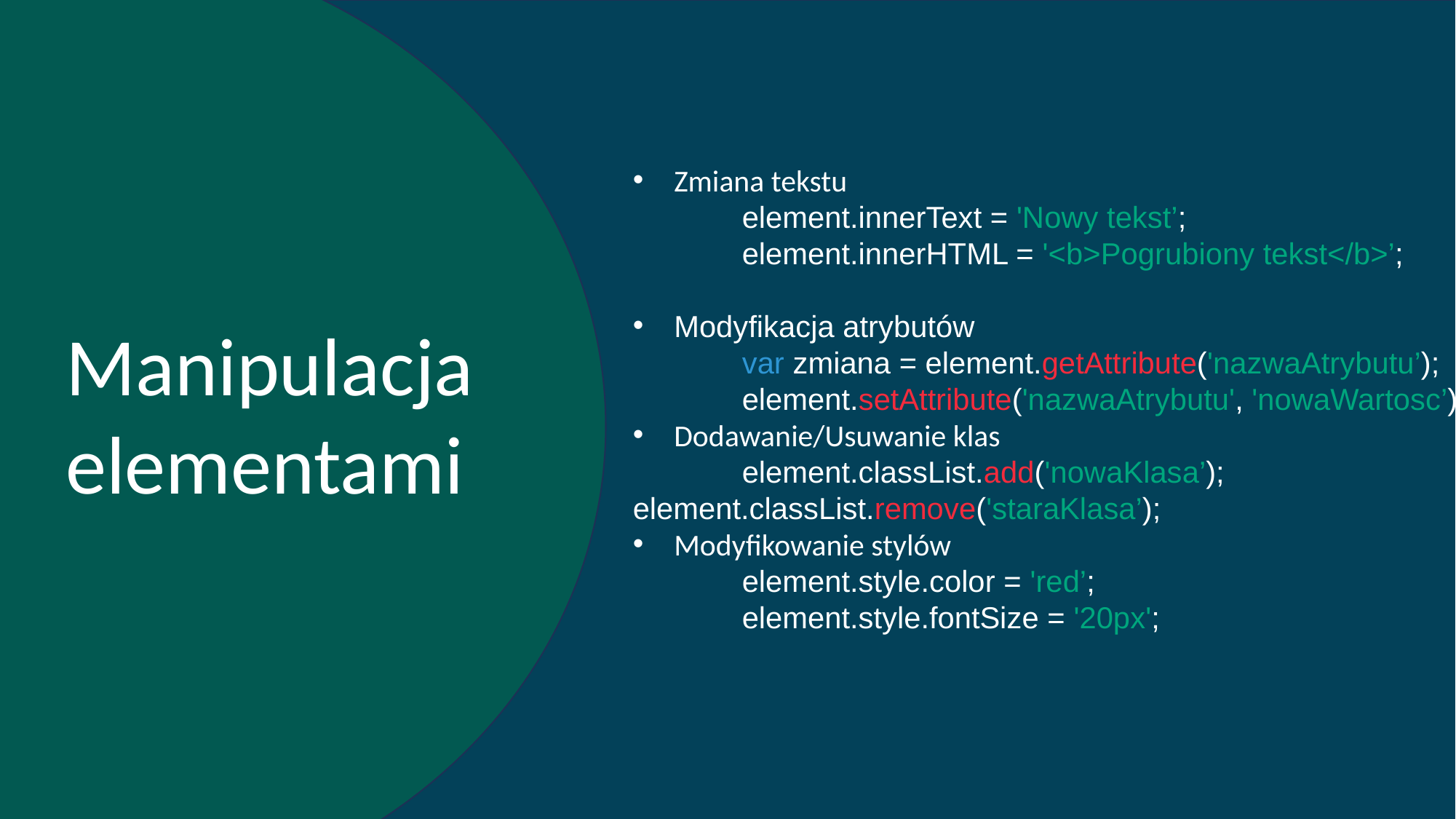

Zmiana tekstu
	element.innerText = 'Nowy tekst’;
	element.innerHTML = '<b>Pogrubiony tekst</b>’;

Modyfikacja atrybutów
	var zmiana = element.getAttribute('nazwaAtrybutu’); 	element.setAttribute('nazwaAtrybutu', 'nowaWartosc’);
Dodawanie/Usuwanie klas
	element.classList.add('nowaKlasa’); 	element.classList.remove('staraKlasa’);
Modyfikowanie stylów
	element.style.color = 'red’;
	element.style.fontSize = '20px';

Manipulacja elementami